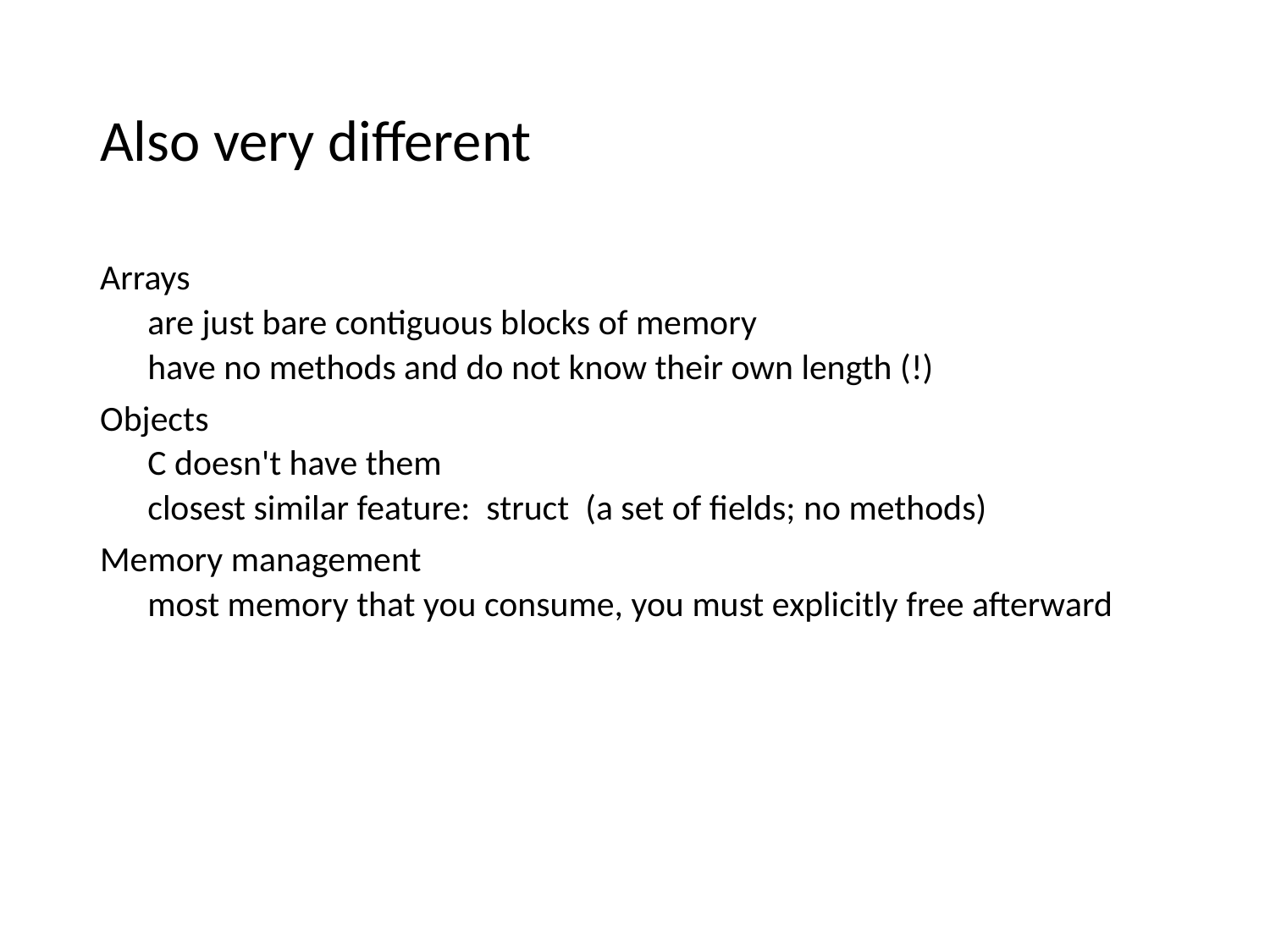

# Also very different
Arrays
are just bare contiguous blocks of memory
have no methods and do not know their own length (!)
Objects
C doesn't have them
closest similar feature:  struct  (a set of fields; no methods)
Memory management
most memory that you consume, you must explicitly free afterward